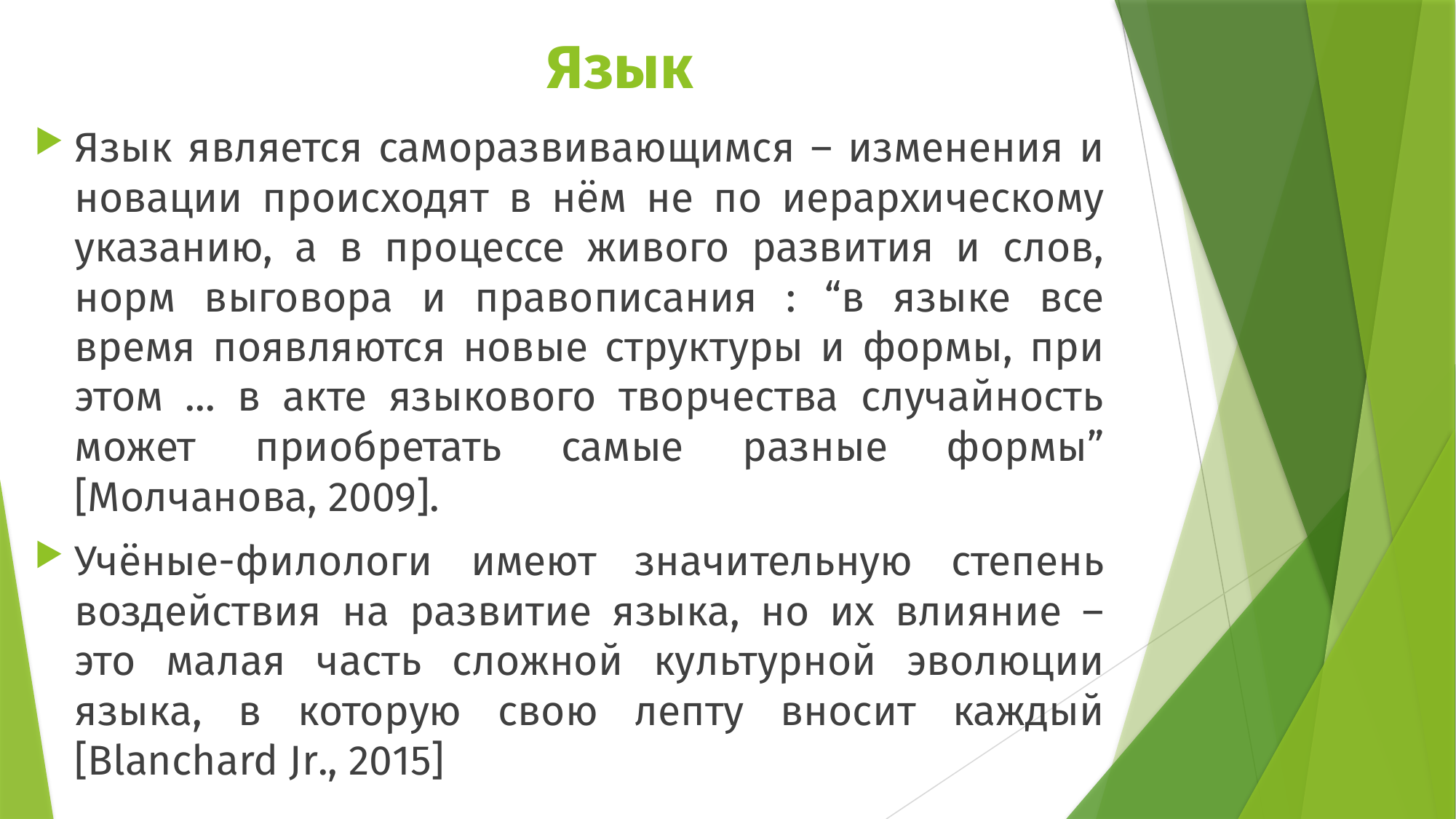

# Язык
Язык является саморазвивающимся – изменения и новации происходят в нём не по иерархическому указанию, а в процессе живого развития и слов, норм выговора и правописания : “в языке все время появляются новые структуры и формы, при этом ... в акте языкового творчества случайность может приобретать самые разные формы” [Молчанова, 2009].
Учёные-филологи имеют значительную степень воздействия на развитие языка, но их влияние – это малая часть сложной культурной эволюции языка, в которую свою лепту вносит каждый [Blanchard Jr., 2015]